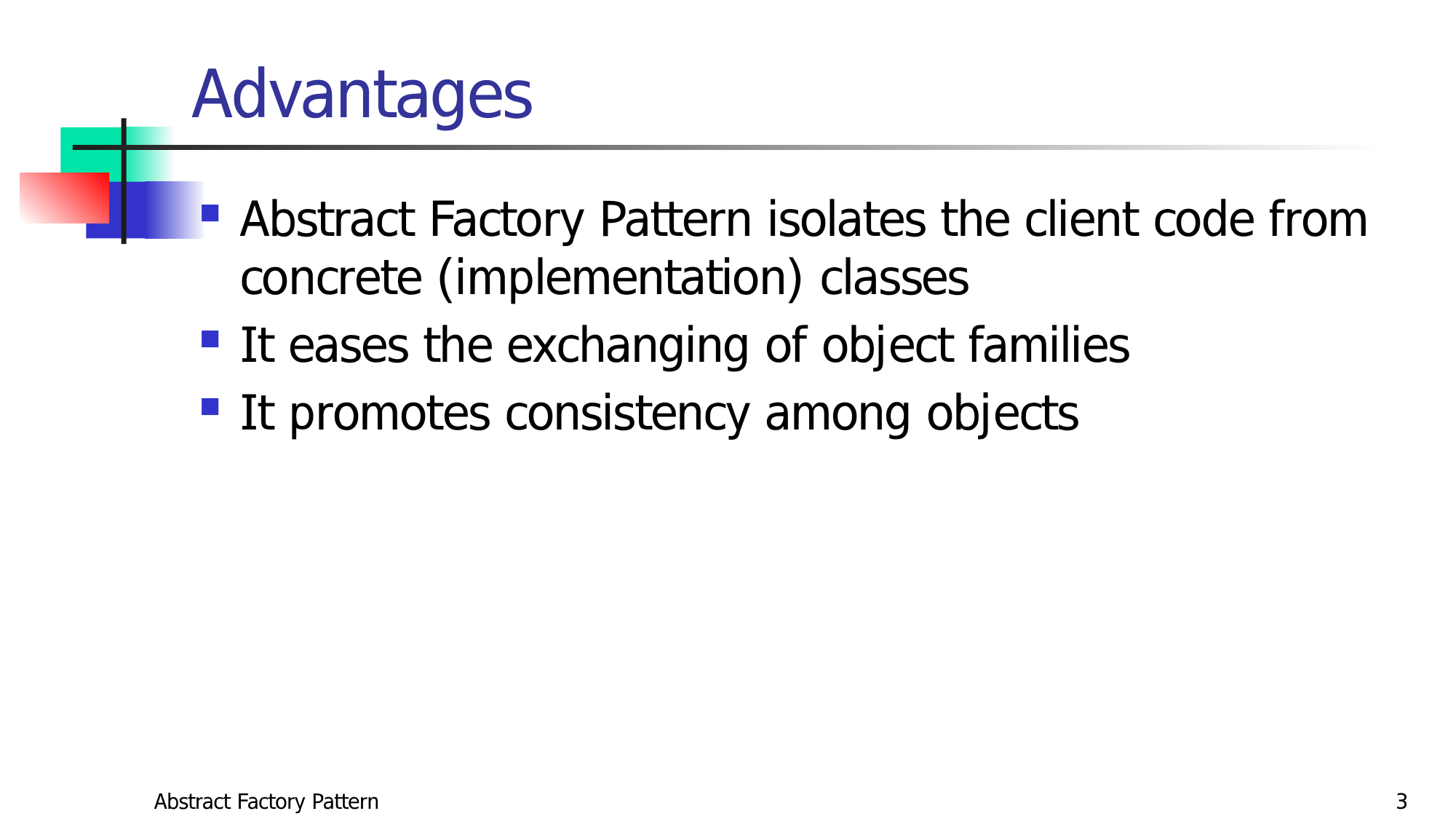

# Advantages
Abstract Factory Pattern isolates the client code from concrete (implementation) classes
It eases the exchanging of object families
It promotes consistency among objects
Abstract Factory Pattern
3